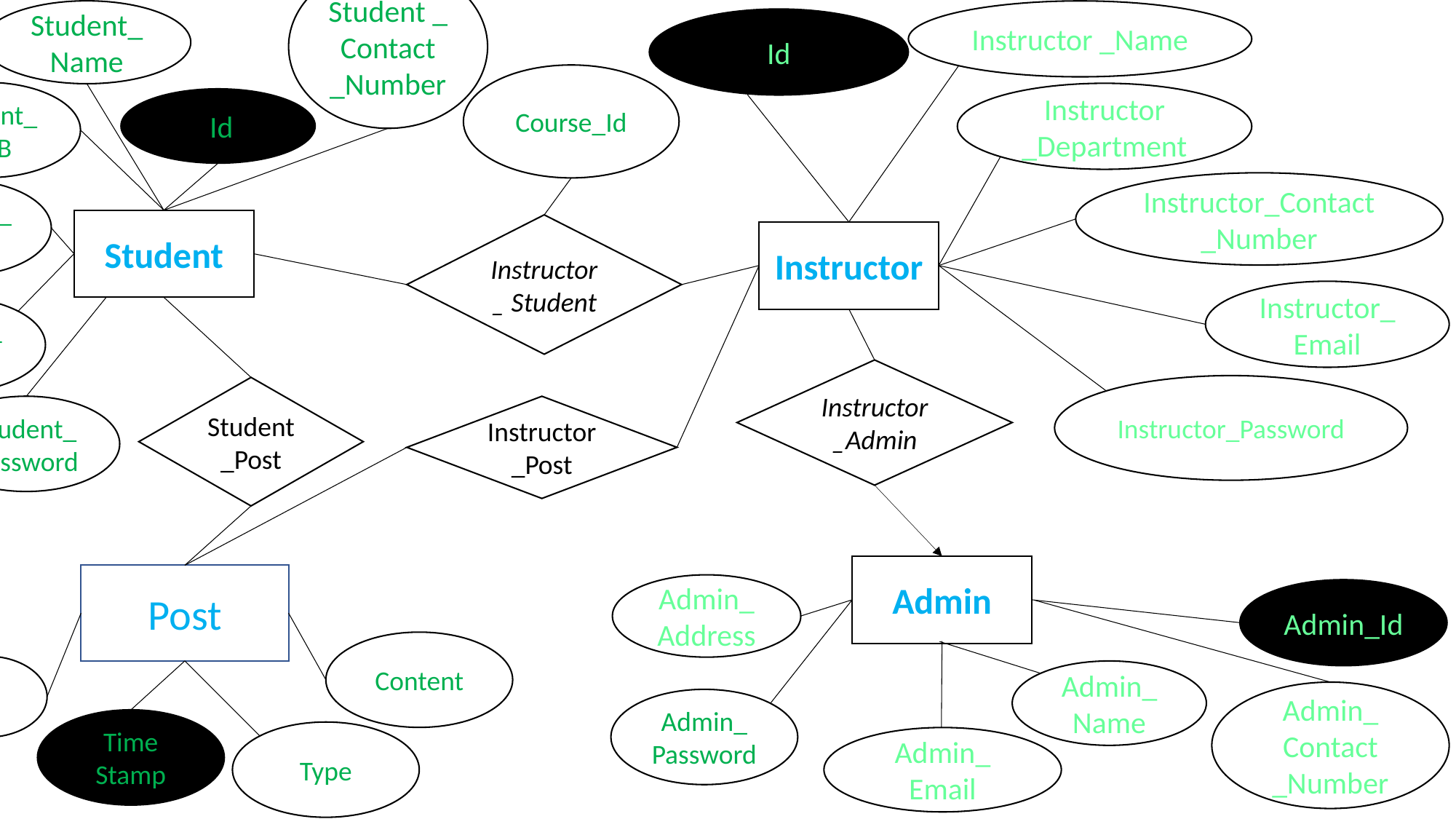

Student _ Contact _Number
Student_ Name
Instructor _Name
Id
Course_Id
Student_DOB
Instructor _Department
 Id
Instructor_Contact_Number
Student_Email
Student
Instructor_ Student
Instructor
Instructor_Email
Student_Address
Instructor_Admin
Instructor_Password
Student_Post

Student_Password
Instructor_Post
Admin
Post
Admin_ Address
Admin_Id
Content
Id
Admin_ Name
Admin_
Contact _Number
Admin_
Password
Time Stamp
Type
Admin_ Email